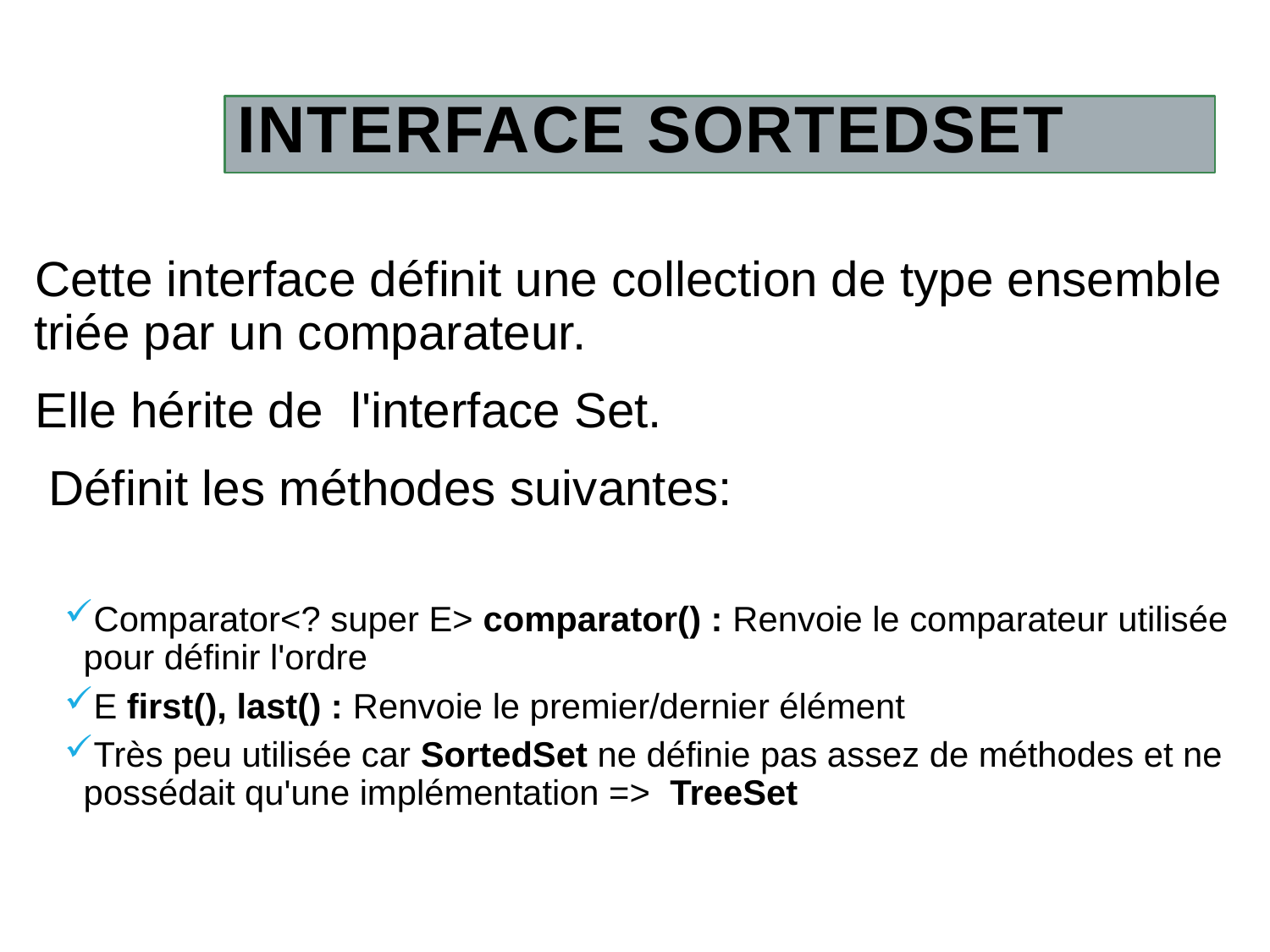

# Interface SortedSet
Cette interface définit une collection de type ensemble triée par un comparateur.
Elle hérite de  l'interface Set.
 Définit les méthodes suivantes:

Comparator<? super E> comparator() : Renvoie le comparateur utilisée pour définir l'ordre
E first(), last() : Renvoie le premier/dernier élément
Très peu utilisée car SortedSet ne définie pas assez de méthodes et ne possédait qu'une implémentation =>  TreeSet
26